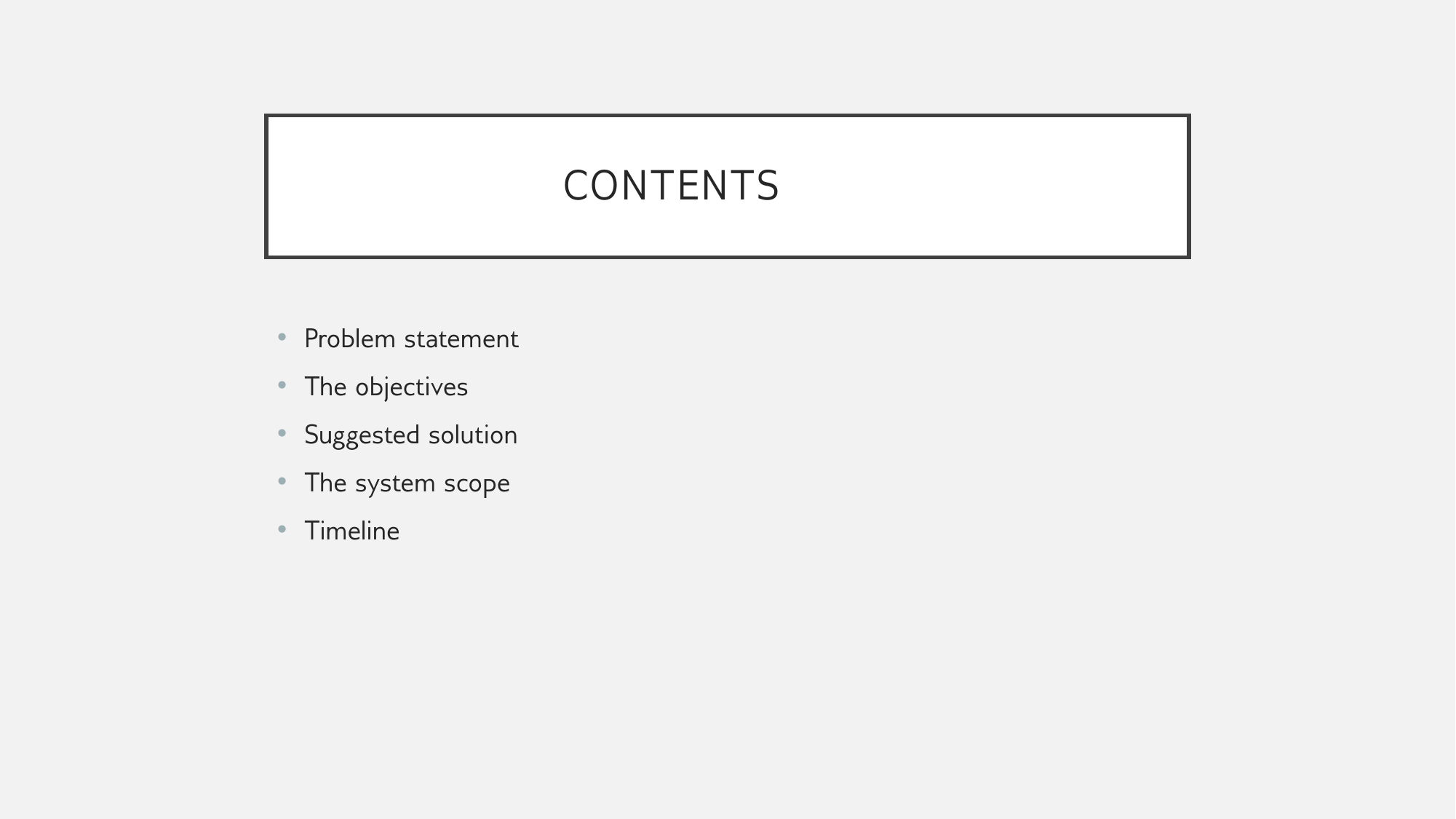

# Contents
Problem statement
The objectives
Suggested solution
The system scope
Timeline